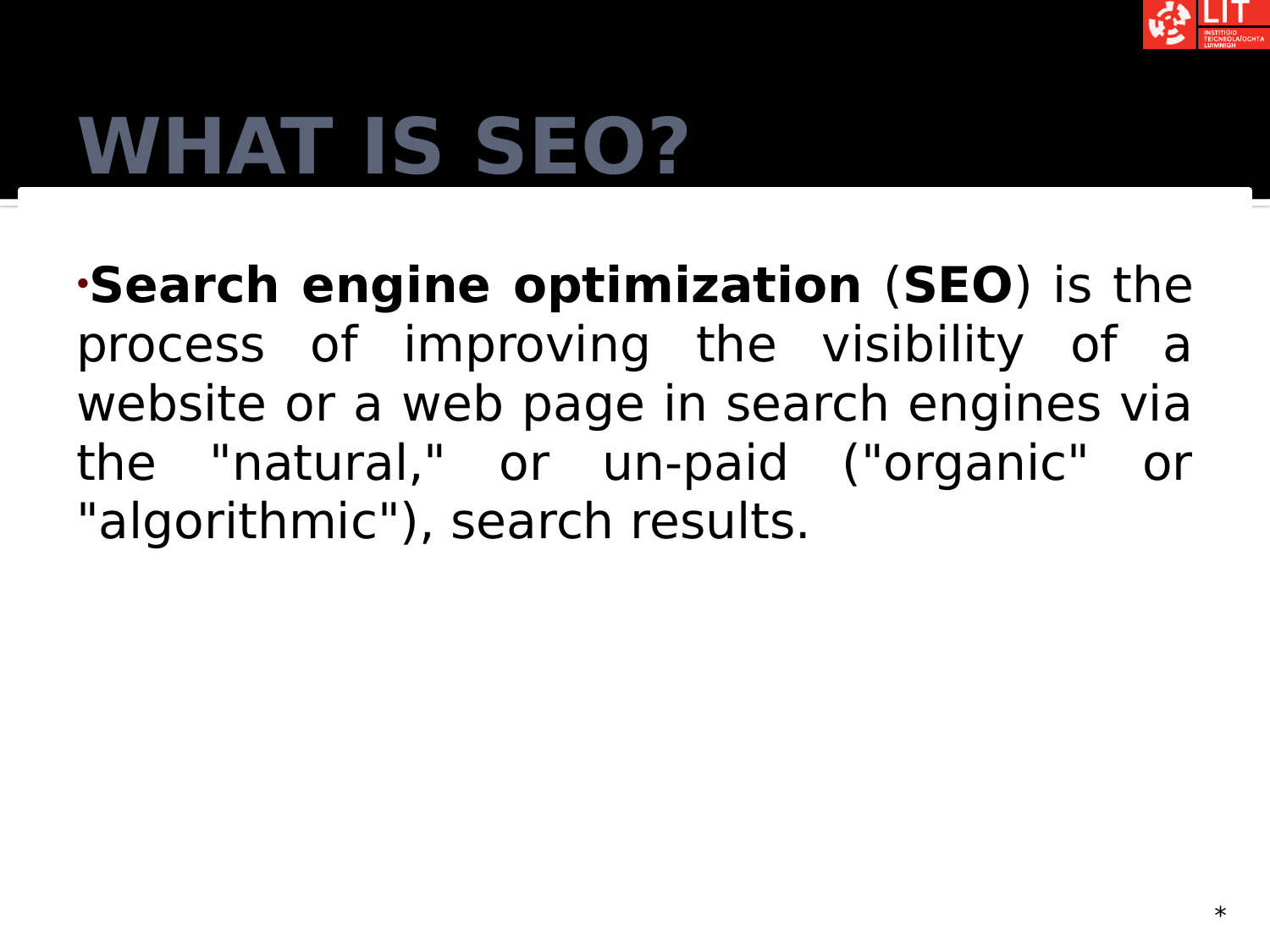

# What is SEO?
Search engine optimization (SEO) is the process of improving the visibility of a website or a web page in search engines via the "natural," or un-paid ("organic" or "algorithmic"), search results.

*